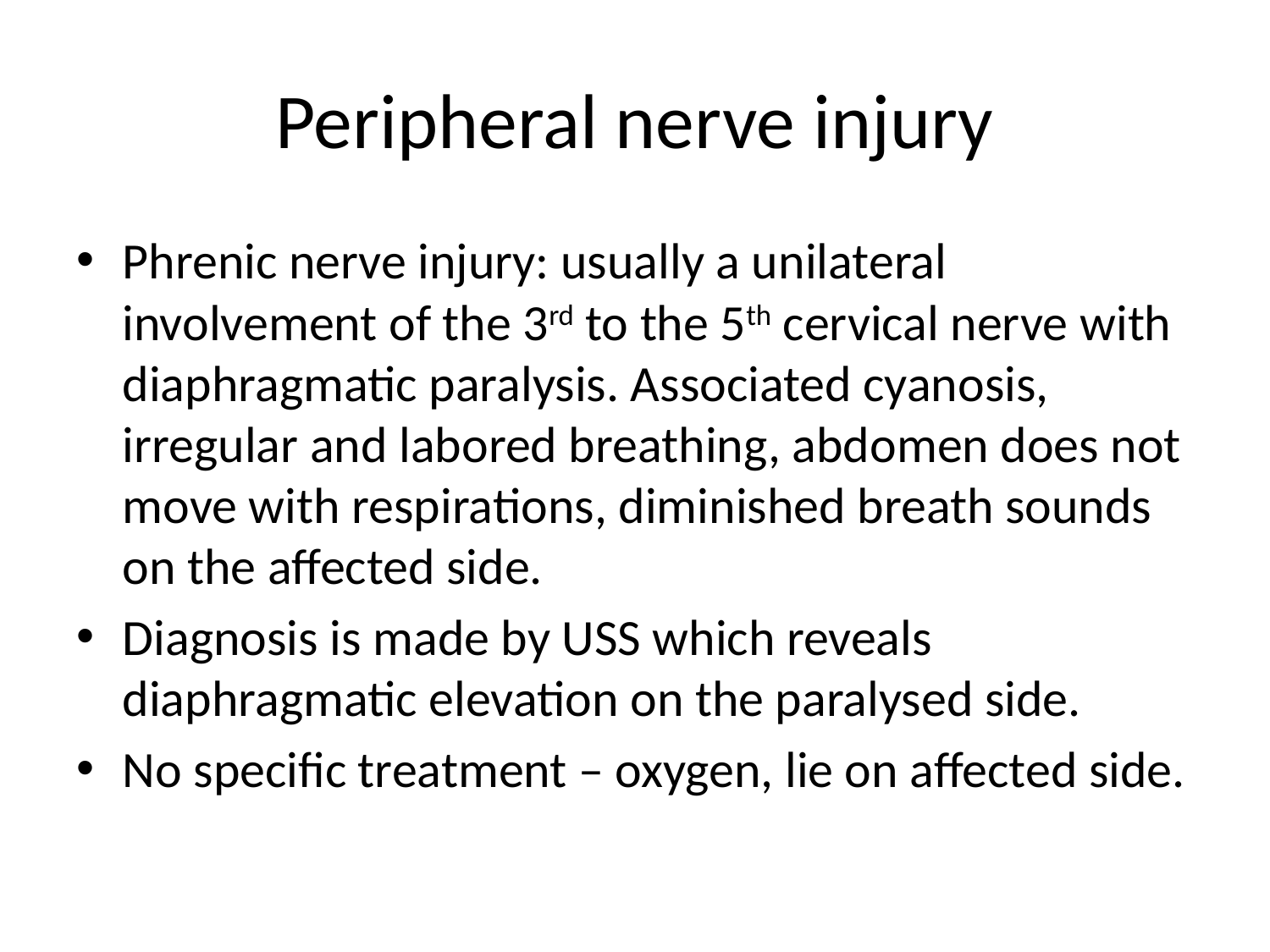

# Peripheral nerve injury
Phrenic nerve injury: usually a unilateral involvement of the 3rd to the 5th cervical nerve with diaphragmatic paralysis. Associated cyanosis, irregular and labored breathing, abdomen does not move with respirations, diminished breath sounds on the affected side.
Diagnosis is made by USS which reveals diaphragmatic elevation on the paralysed side.
No specific treatment – oxygen, lie on affected side.